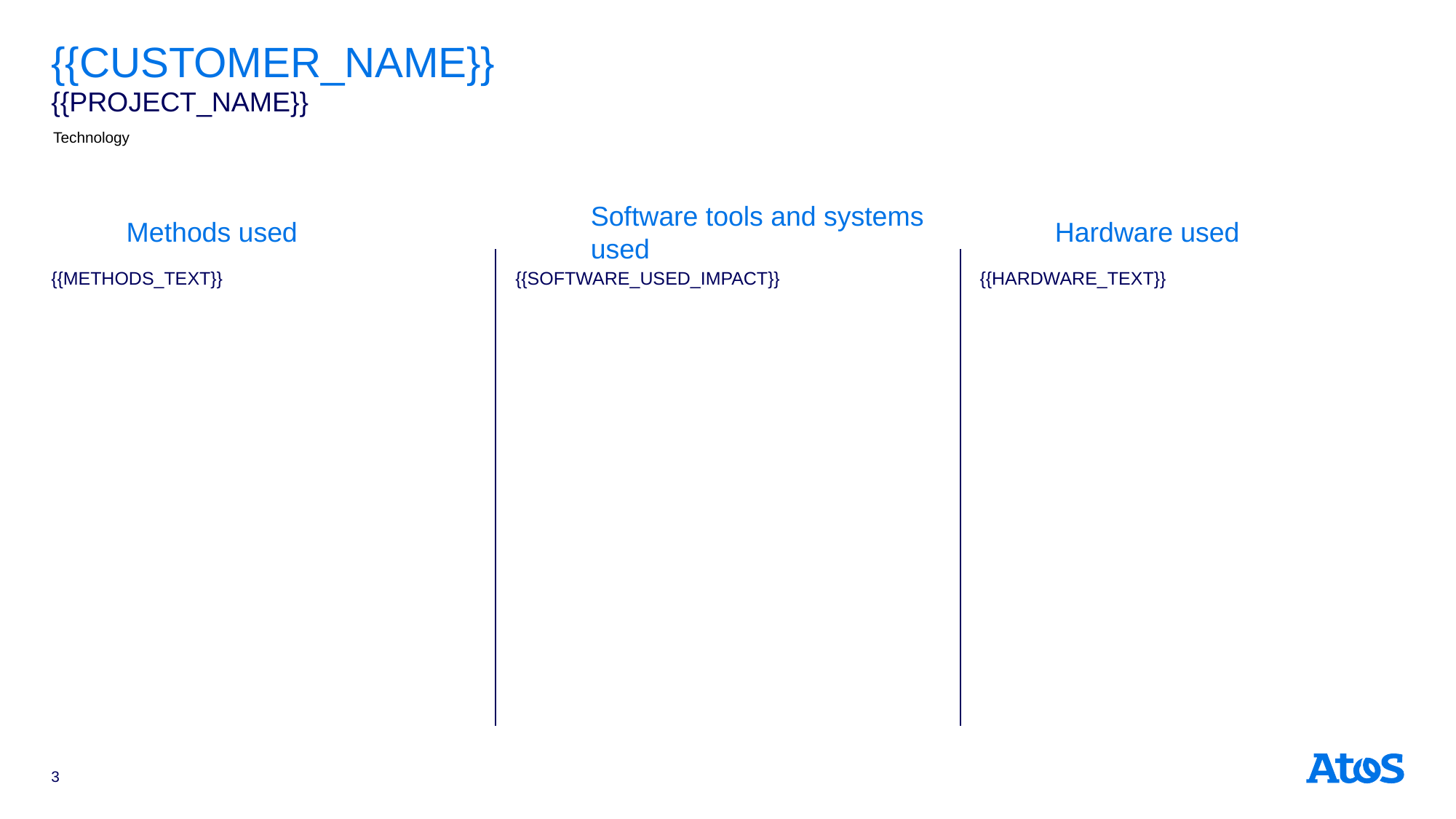

# {{CUSTOMER_NAME}}
{{PROJECT_NAME}}
Technology
Methods used
Software tools and systems used
Hardware used
{{METHODS_TEXT}}
{{SOFTWARE_USED_IMPACT}}
{{HARDWARE_TEXT}}
3